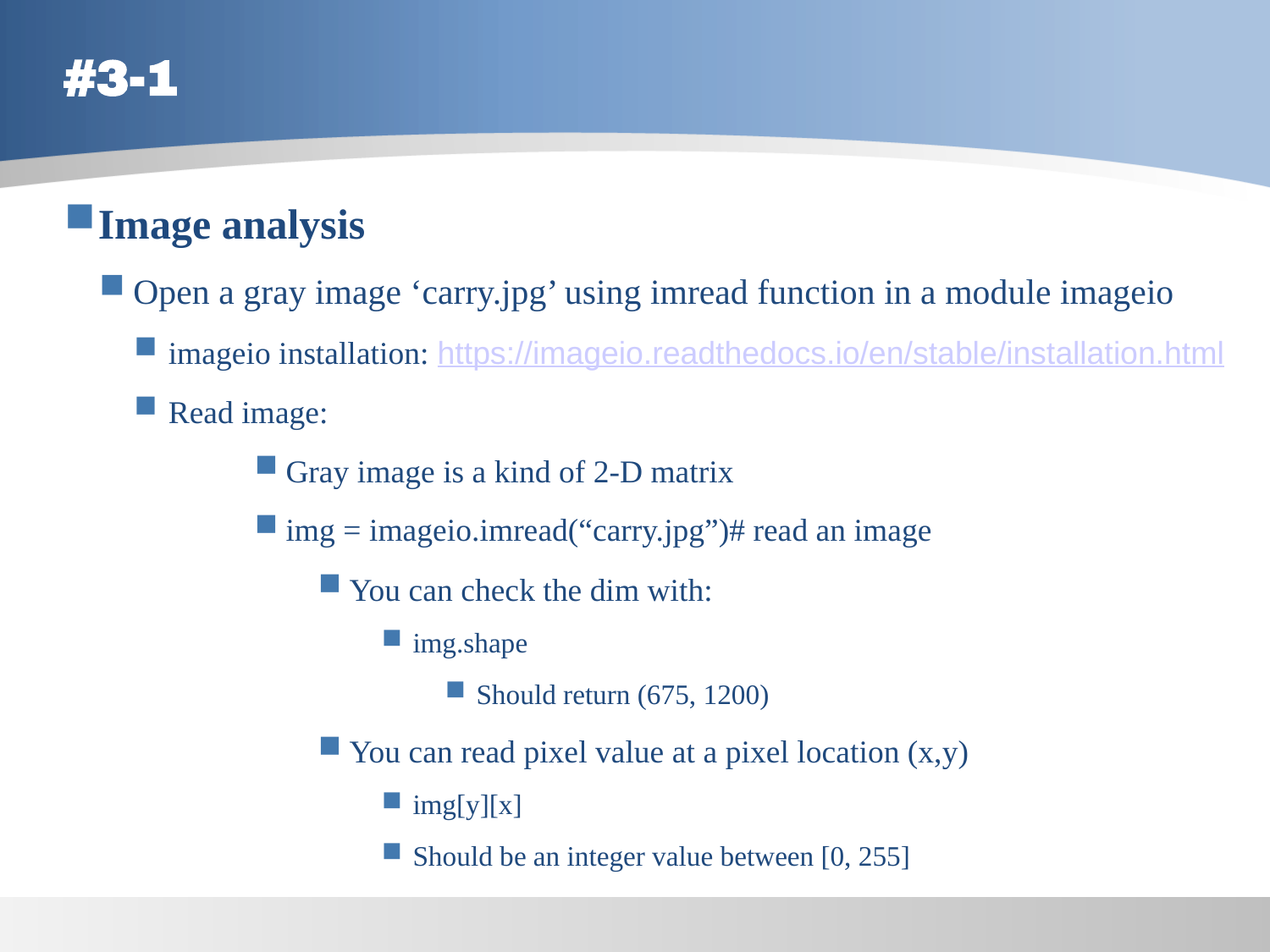

# #3-1
Image analysis
Open a gray image ‘carry.jpg’ using imread function in a module imageio
imageio installation: https://imageio.readthedocs.io/en/stable/installation.html
Read image:
Gray image is a kind of 2-D matrix
img = imageio.imread(“carry.jpg”)# read an image
You can check the dim with:
img.shape
Should return (675, 1200)
You can read pixel value at a pixel location (x,y)
img[y][x]
Should be an integer value between [0, 255]

Notes
Must use Dictionary
Do not use str.count() in python
Tell small and big letters
E.g., You != you
1. Sort the result in alphabetical order. (use your own sorting function)
2. Then, sort the numbers in ascending order. (use your own sorting function)
E.g., a: 5, b: 0 -> b: 0, a: 5